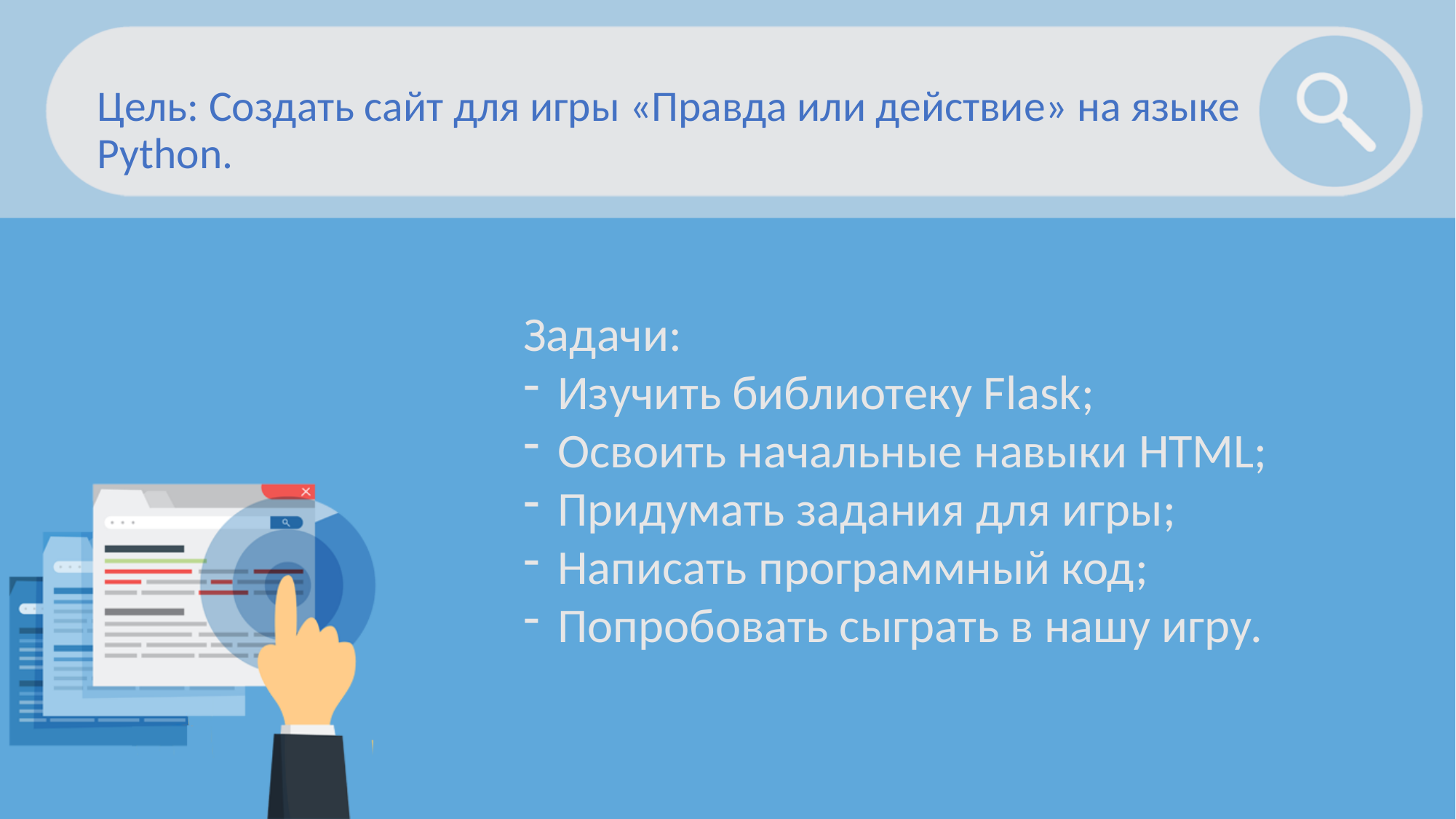

# Цель: Создать сайт для игры «Правда или действие» на языке Python.

### Chart

| Category |
|---|
Задачи:
Изучить библиотеку Flask;
Освоить начальные навыки HTML;
Придумать задания для игры;
Написать программный код;
Попробовать сыграть в нашу игру.